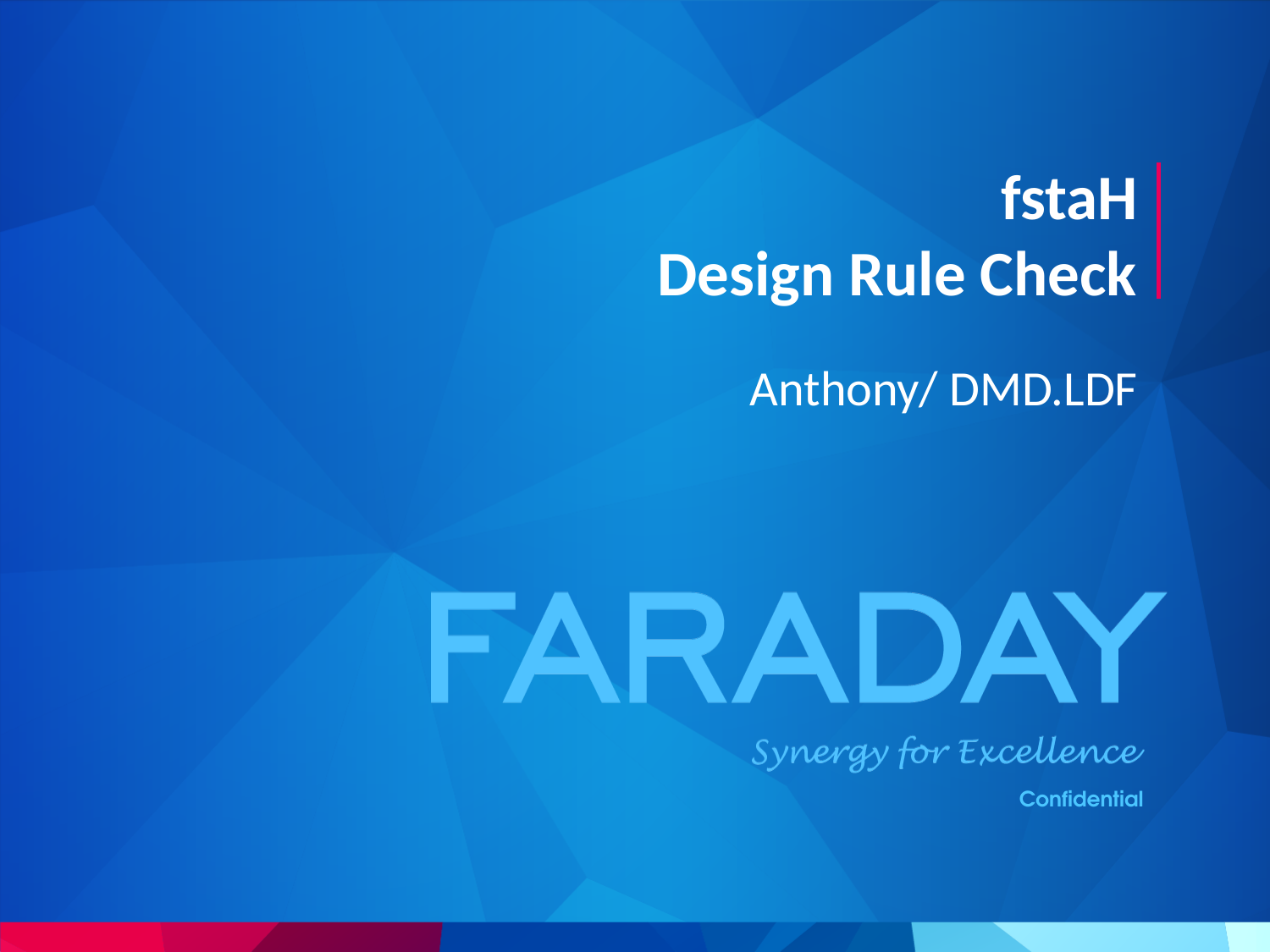

# fstaH Design Rule Check
Anthony/ DMD.LDF